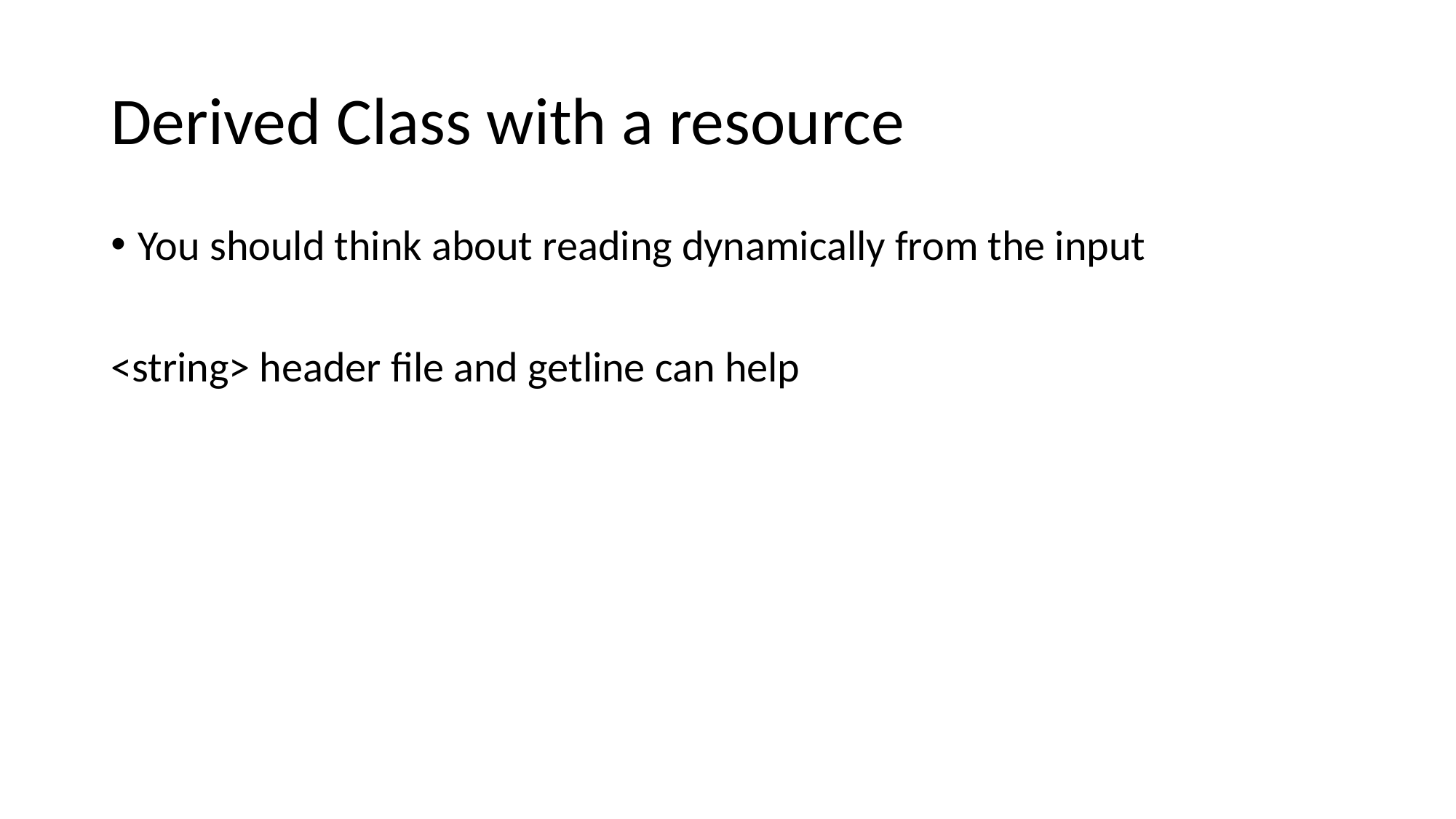

# Derived Class with a resource
You should think about reading dynamically from the input

<string> header file and getline can help